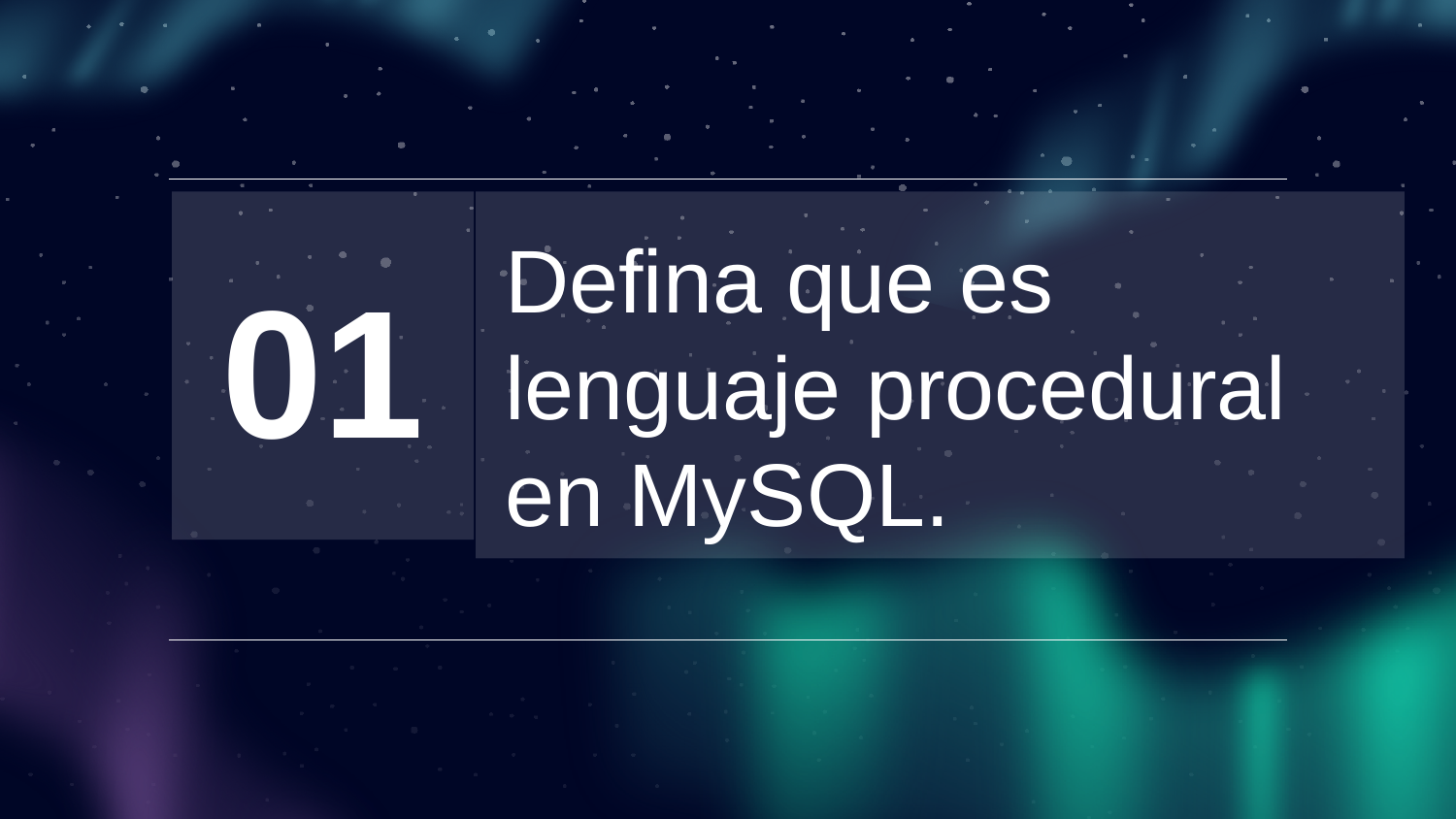

01
# Defina que es lenguaje procedural en MySQL.